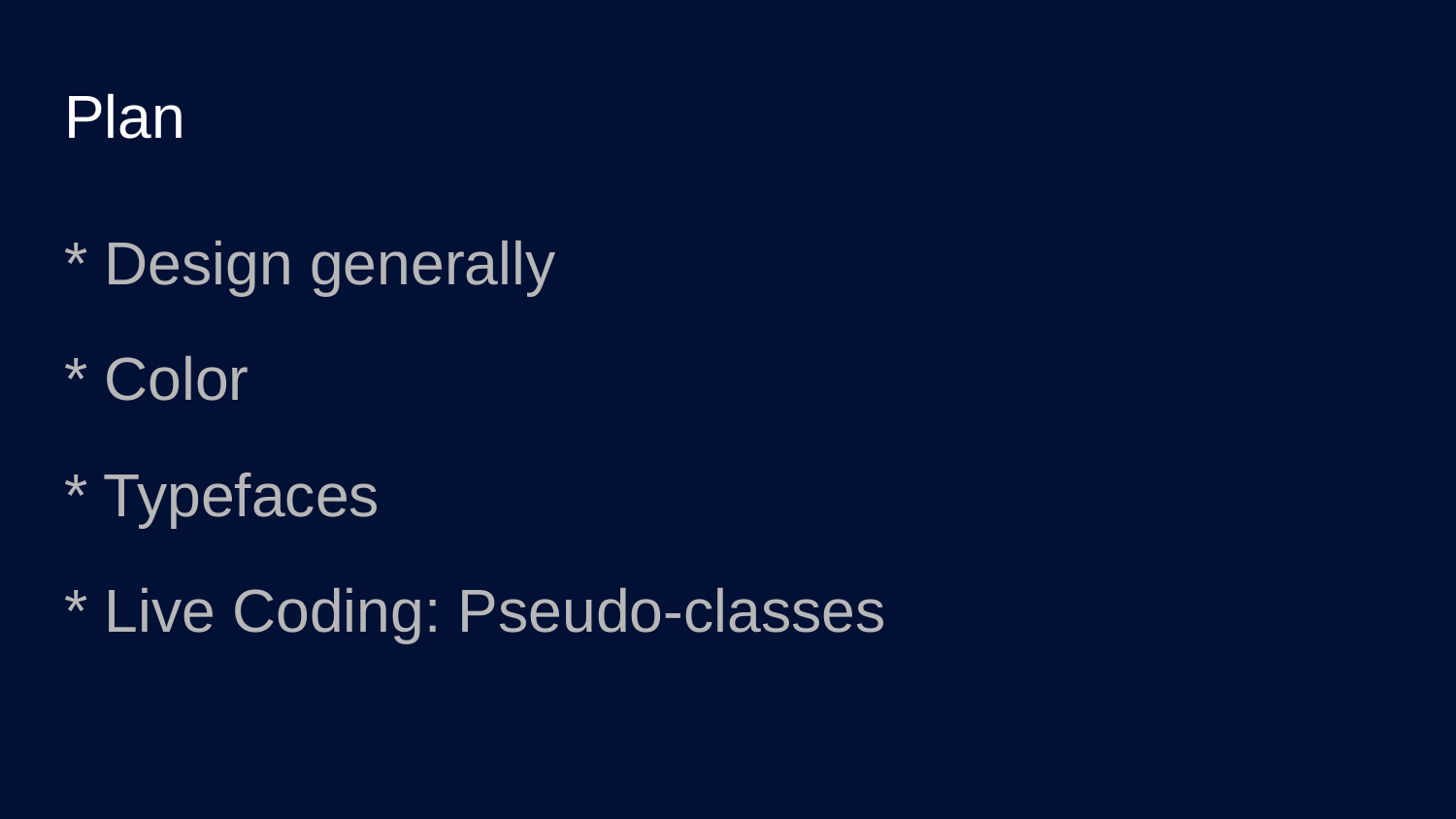

# Plan
* Design generally
* Color
* Typefaces
* Live Coding: Pseudo-classes